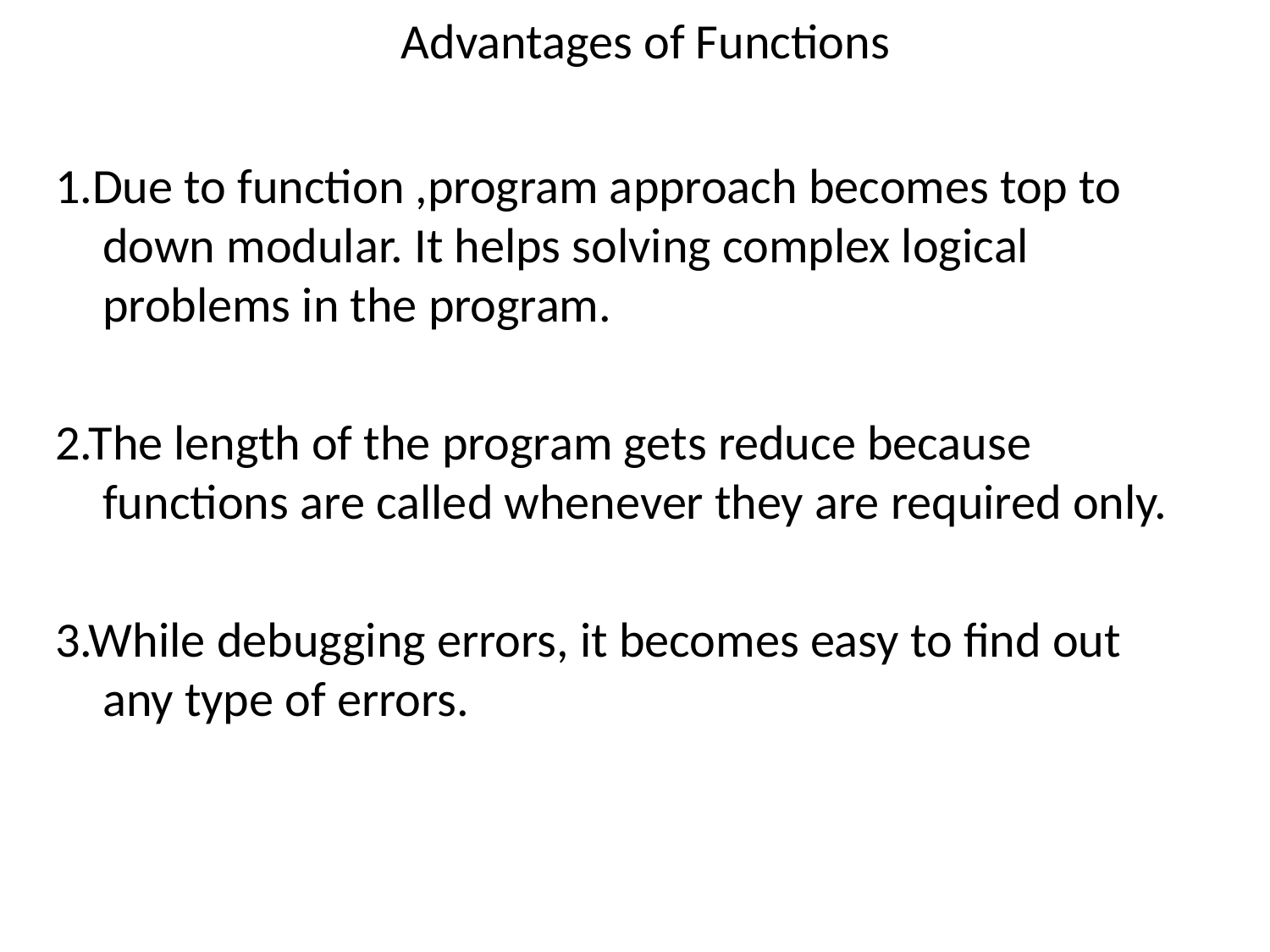

# Advantages of Functions
1.Due to function ,program approach becomes top to down modular. It helps solving complex logical problems in the program.

2.The length of the program gets reduce because functions are called whenever they are required only.

3.While debugging errors, it becomes easy to find out any type of errors.